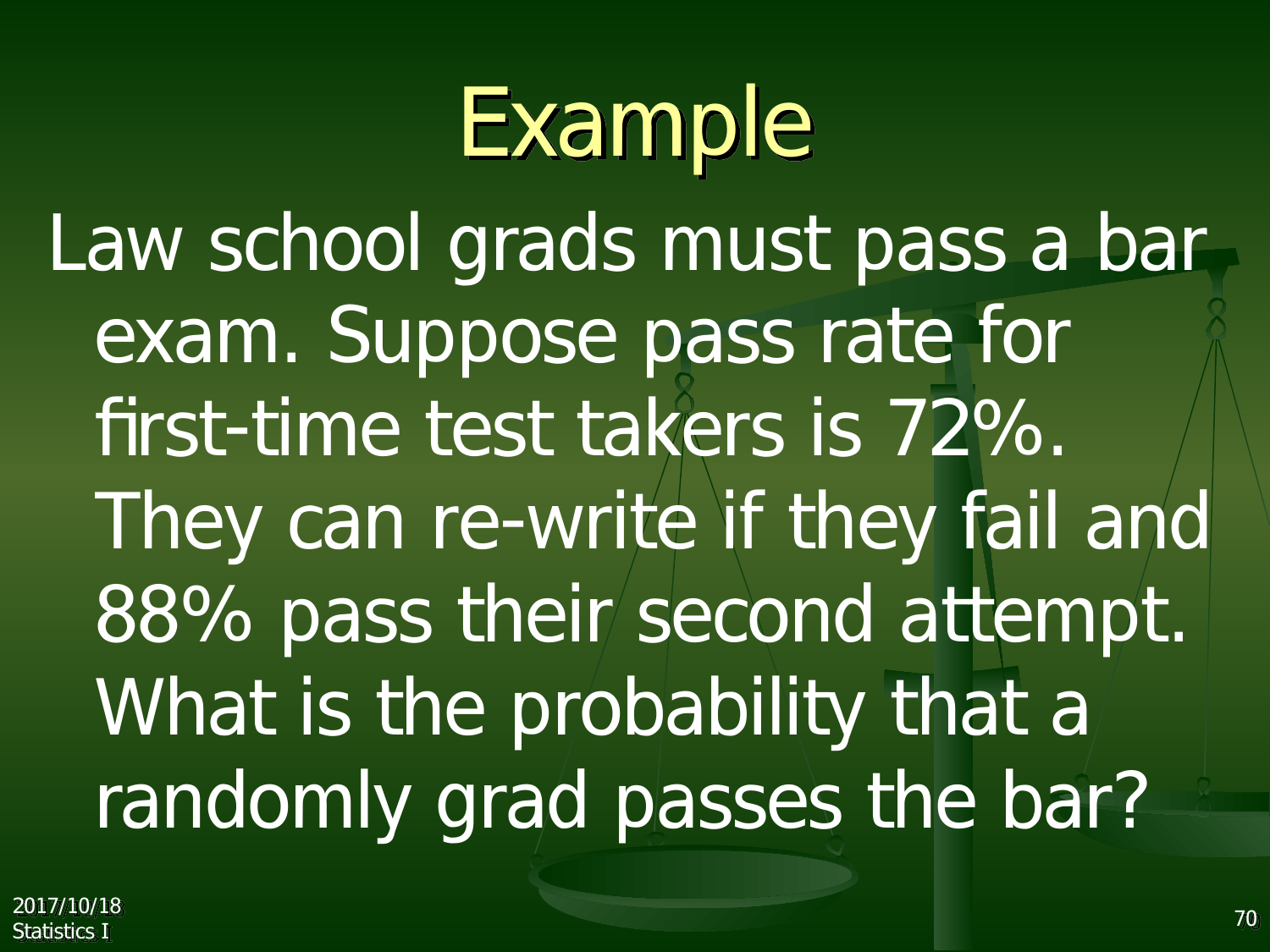

# Example
Law school grads must pass a bar exam. Suppose pass rate for first-time test takers is 72%. They can re-write if they fail and 88% pass their second attempt. What is the probability that a randomly grad passes the bar?
2017/10/18
Statistics I
70